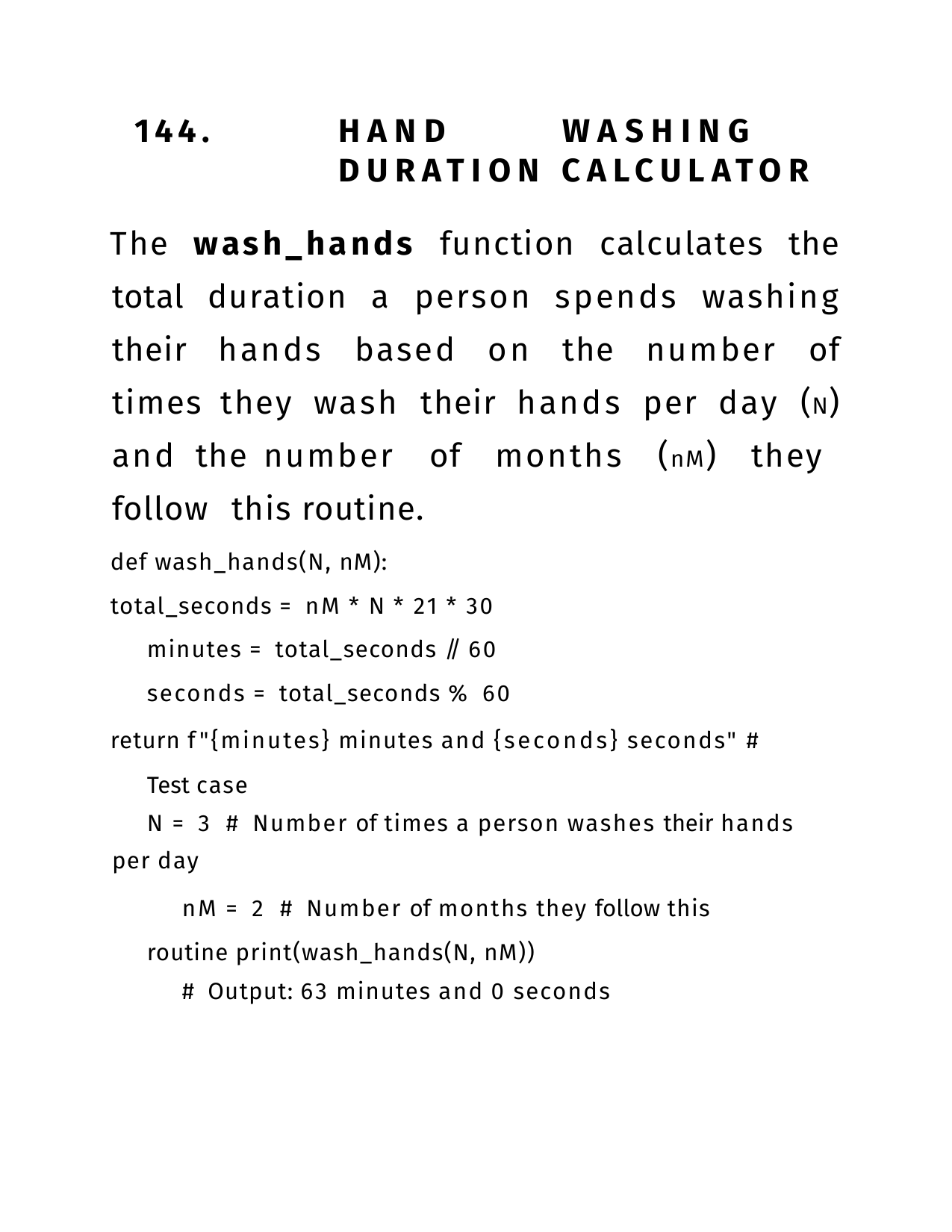

144.	HAND	WASHING	DURATION CALCULATOR
The  wash_hands  function  calculates  the total  duration  a  person  spends  washing their hands based on the number of times they wash their hands per day (N) and the number  of  months  (nM)  they  follow  this routine.
def wash_hands(N, nM):
total_seconds = nM * N * 21 * 30 minutes = total_seconds // 60 seconds = total_seconds % 60
return f"{minutes} minutes and {seconds} seconds" # Test case
N = 3  # Number of times a person washes their hands per day
nM = 2  # Number of months they follow this routine print(wash_hands(N, nM))
# Output: 63 minutes and 0 seconds